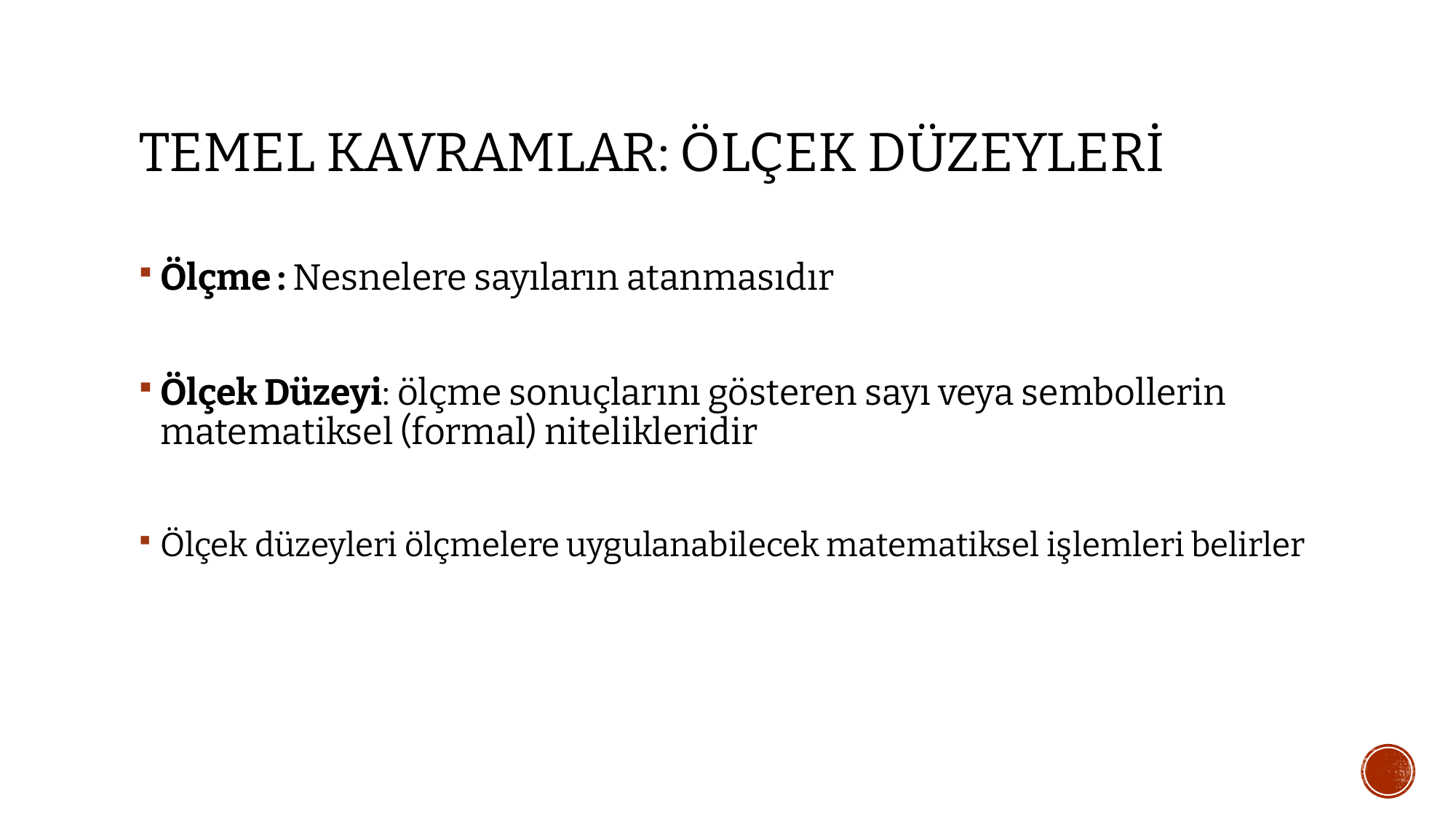

# Temel kavramlar: ölçek düzeyleri
Ölçme : Nesnelere sayıların atanmasıdır

Ölçek Düzeyi: ölçme sonuçlarını gösteren sayı veya sembollerin matematiksel (formal) nitelikleridir

Ölçek düzeyleri ölçmelere uygulanabilecek matematiksel işlemleri belirler